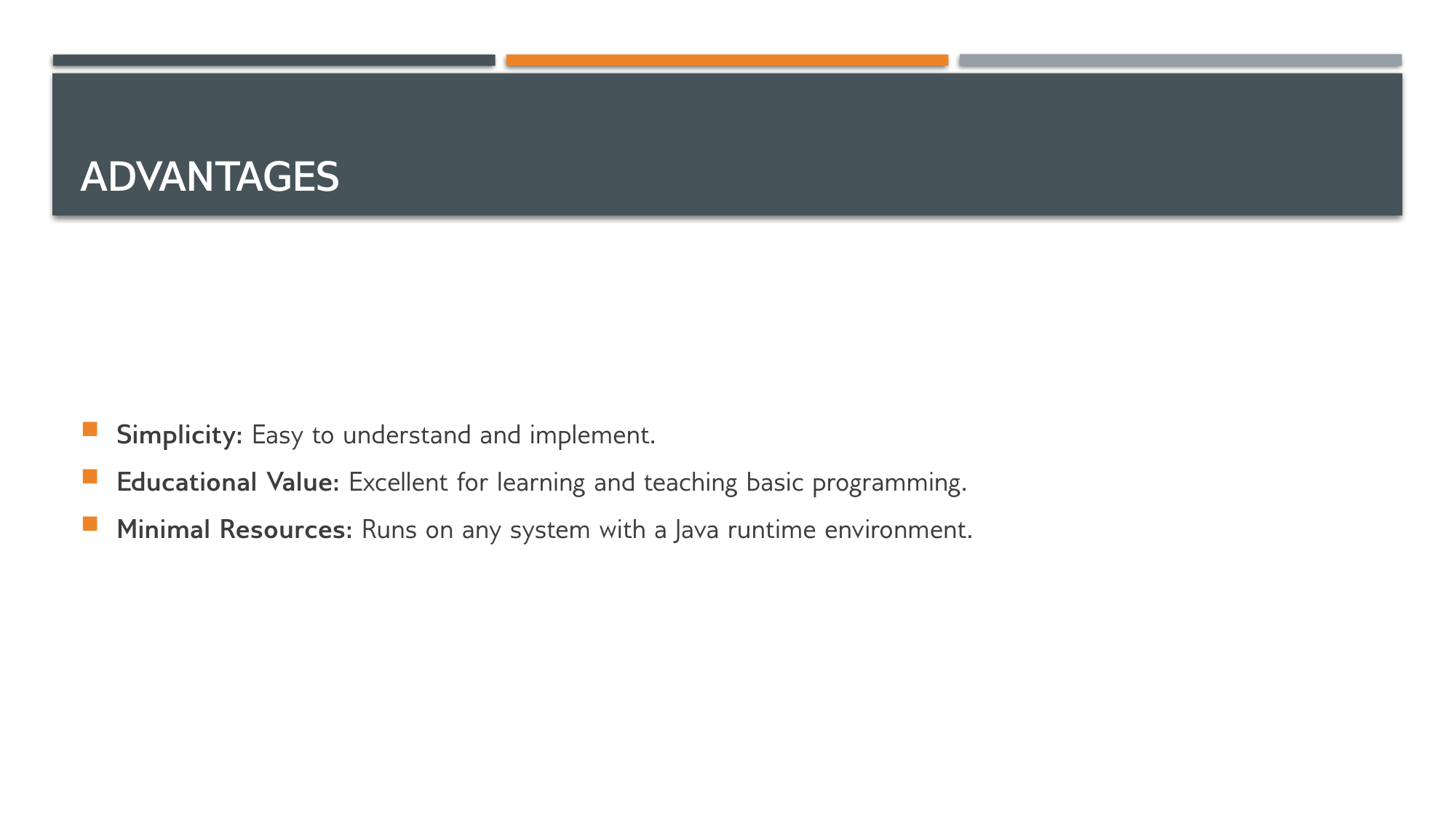

# Advantages
Simplicity: Easy to understand and implement.
Educational Value: Excellent for learning and teaching basic programming.
Minimal Resources: Runs on any system with a Java runtime environment.